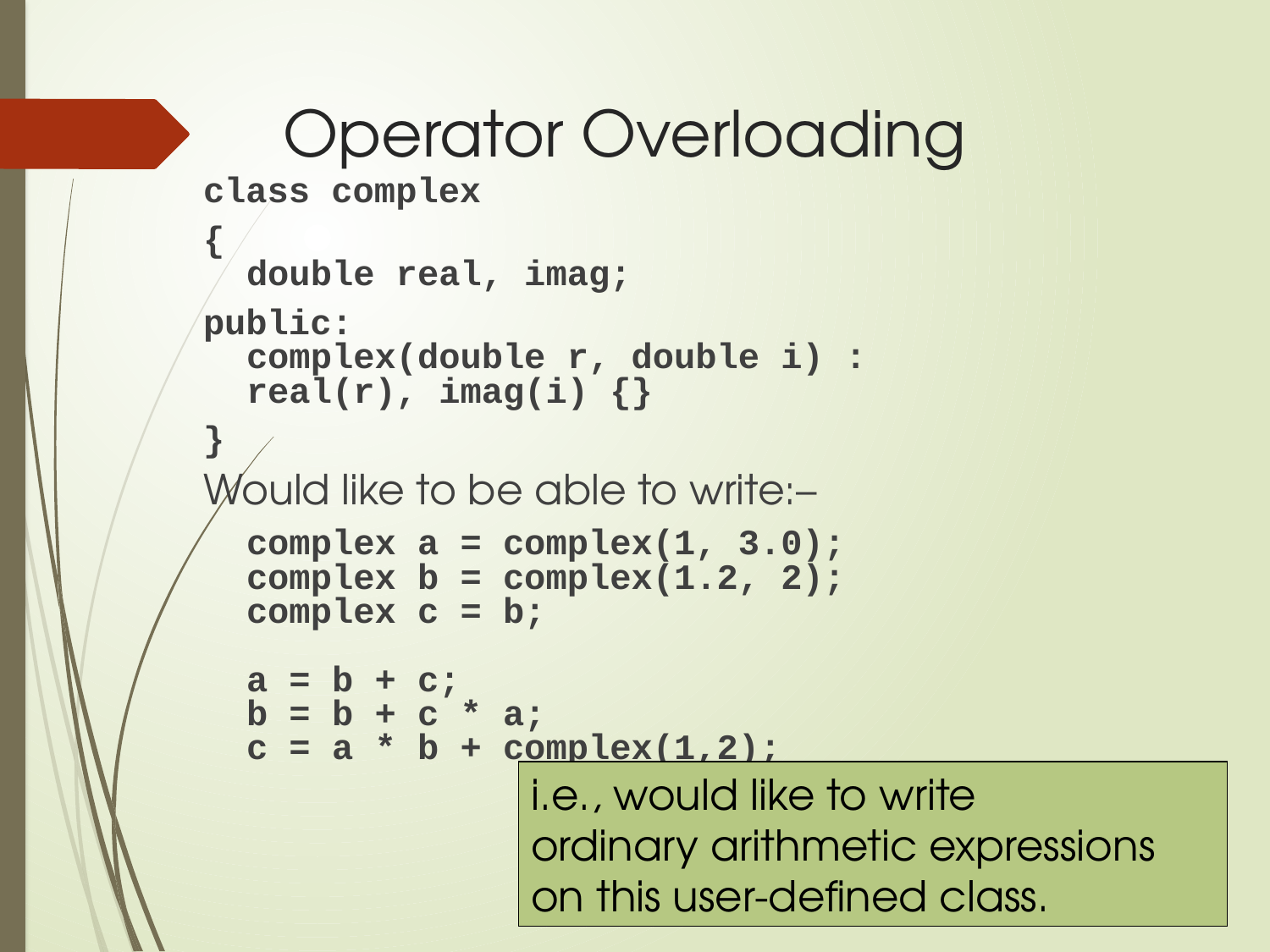

# Operator Overloading
class complex
{
double real, imag;
public:
complex(double r, double i) :
	real(r), imag(i) {}
}
Would like to be able to write:–
	complex a = complex(1, 3.0);
complex b = complex(1.2, 2);
complex c = b;
a = b + c;
b = b + c * a;
c = a * b + complex(1,2);
i.e., would like to write
ordinary arithmetic expressions
on this user-defined class.